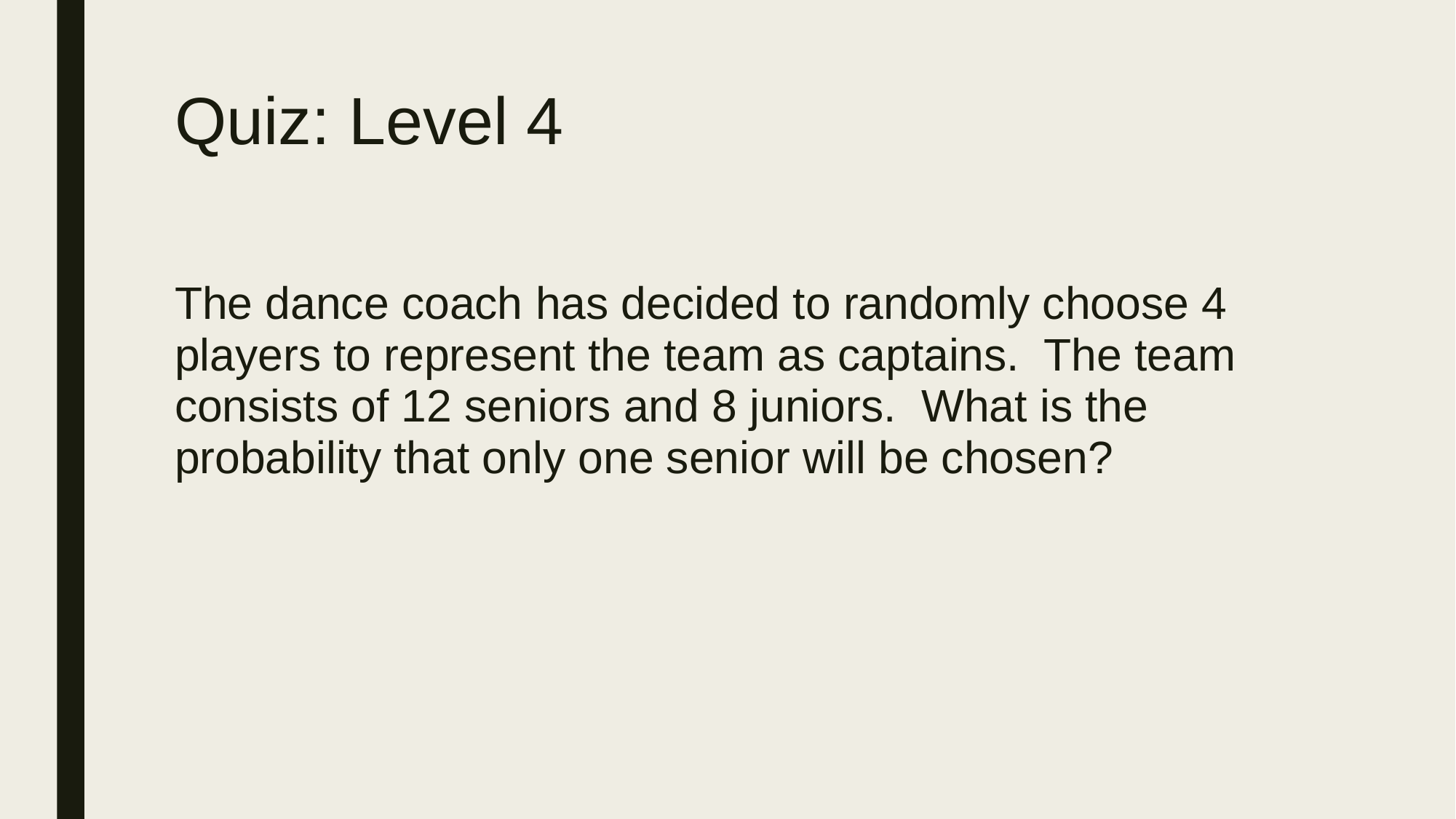

# Quiz: Level 4
The dance coach has decided to randomly choose 4 players to represent the team as captains.  The team consists of 12 seniors and 8 juniors.  What is the probability that only one senior will be chosen?